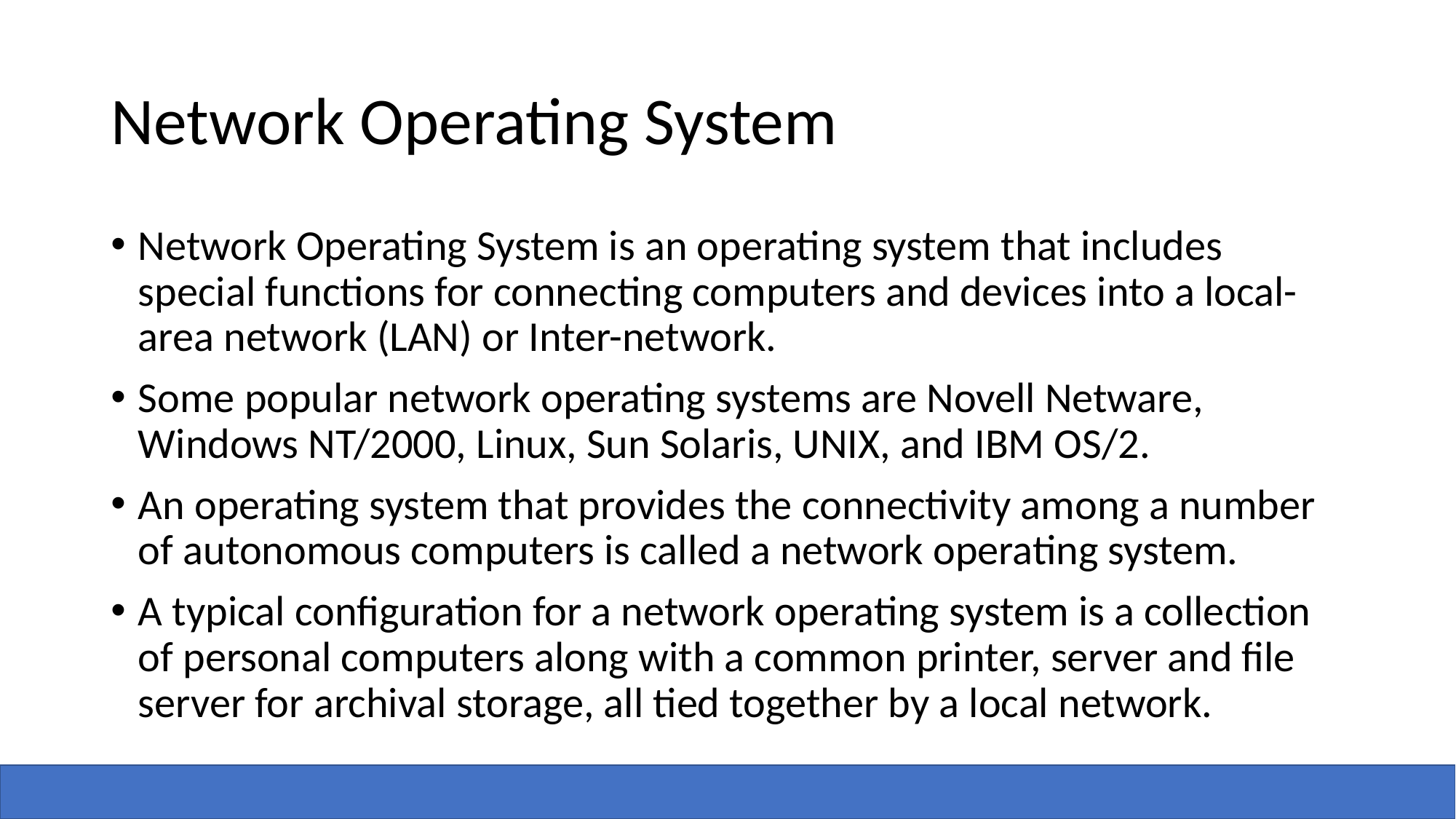

# Network Operating System
Network Operating System is an operating system that includes special functions for connecting computers and devices into a local-area network (LAN) or Inter-network.
Some popular network operating systems are Novell Netware, Windows NT/2000, Linux, Sun Solaris, UNIX, and IBM OS/2.
An operating system that provides the connectivity among a number of autonomous computers is called a network operating system.
A typical configuration for a network operating system is a collection of personal computers along with a common printer, server and file server for archival storage, all tied together by a local network.